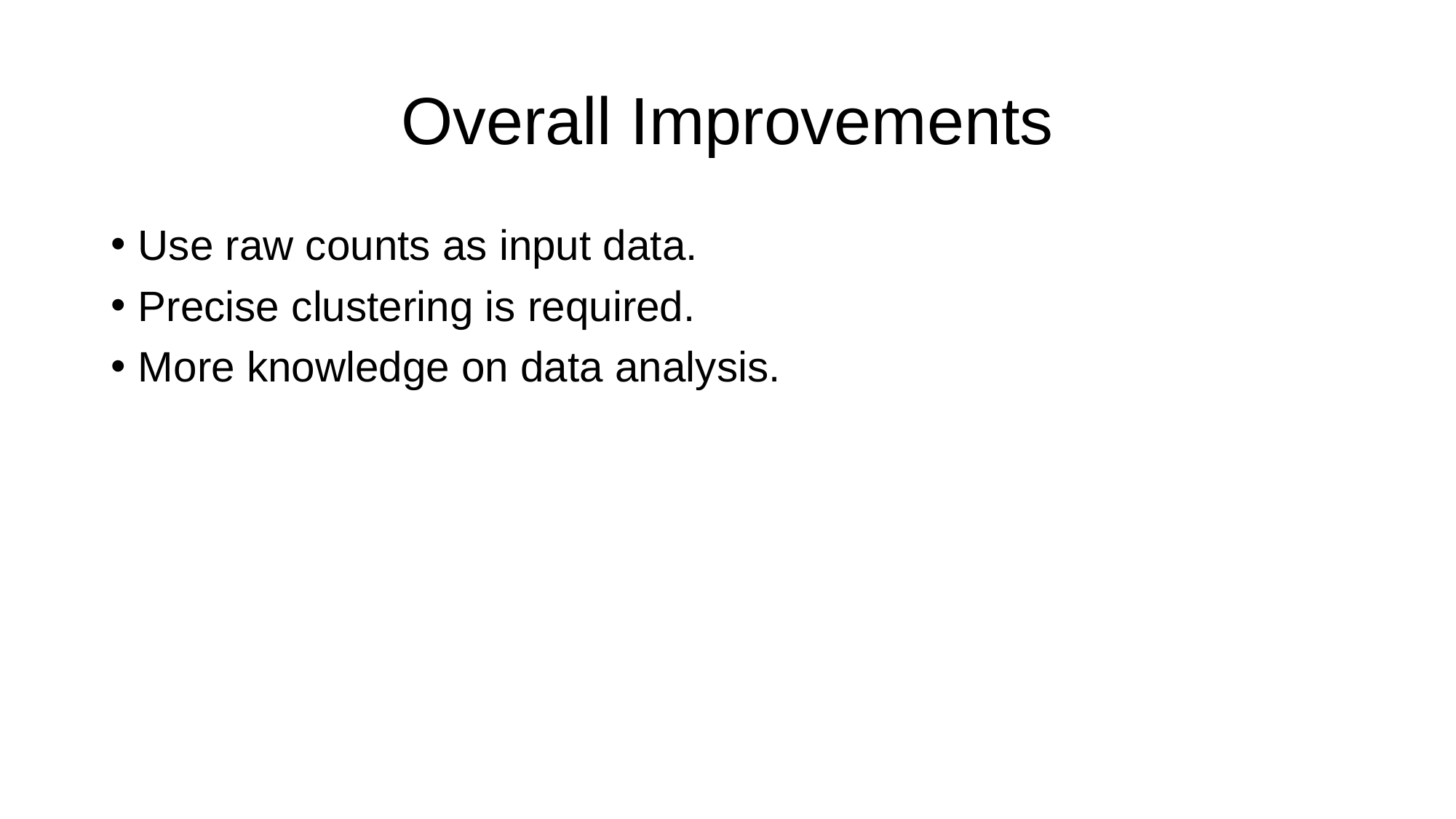

# Overall Improvements
Use raw counts as input data.
Precise clustering is required.
More knowledge on data analysis.